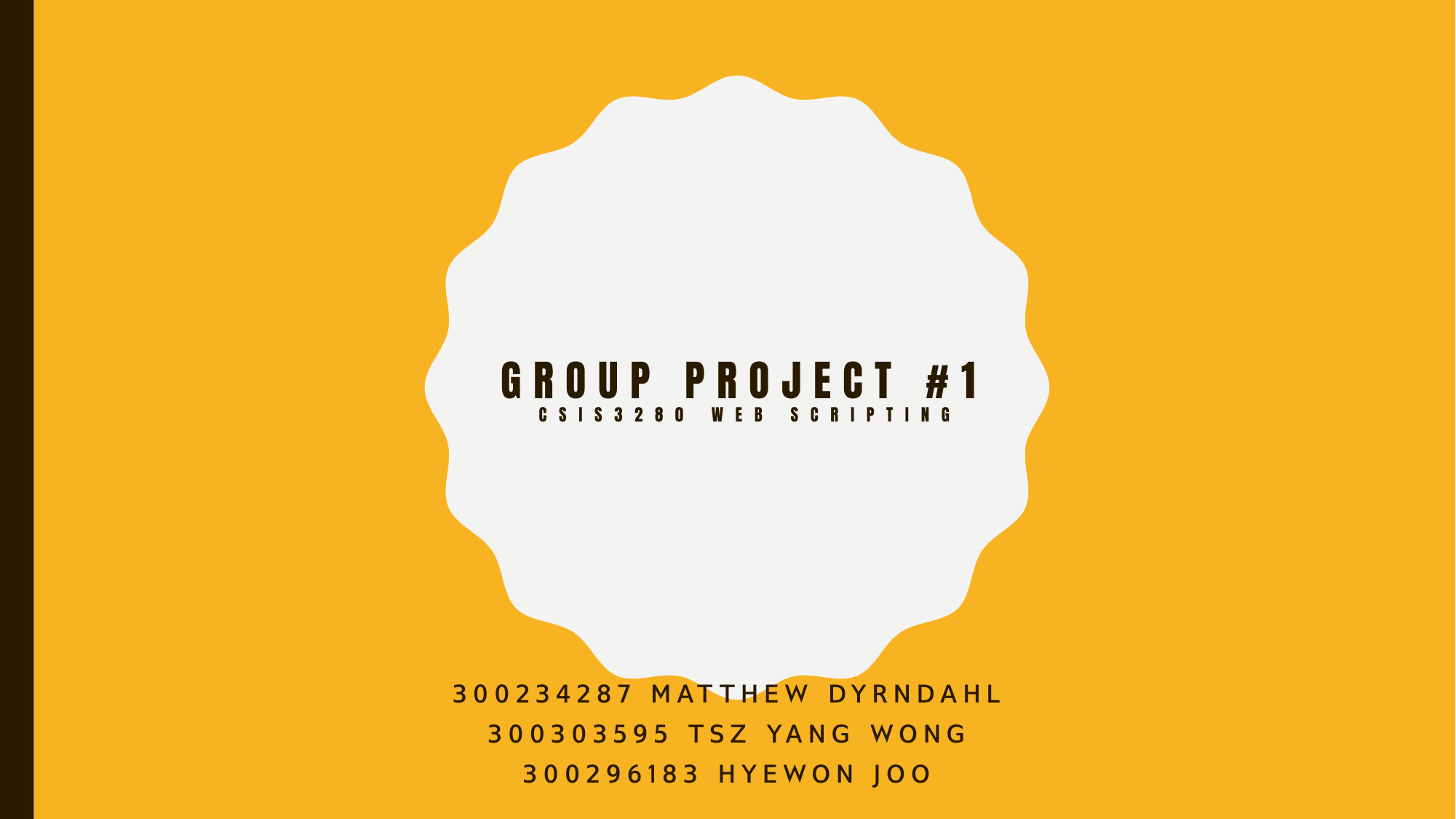

# GROUP PROJECT #1 CSIS3280 WEB SCRIPTING
300234287 Matthew Dyrndahl
300303595 Tsz Yang Wong
300296183 Hyewon Joo